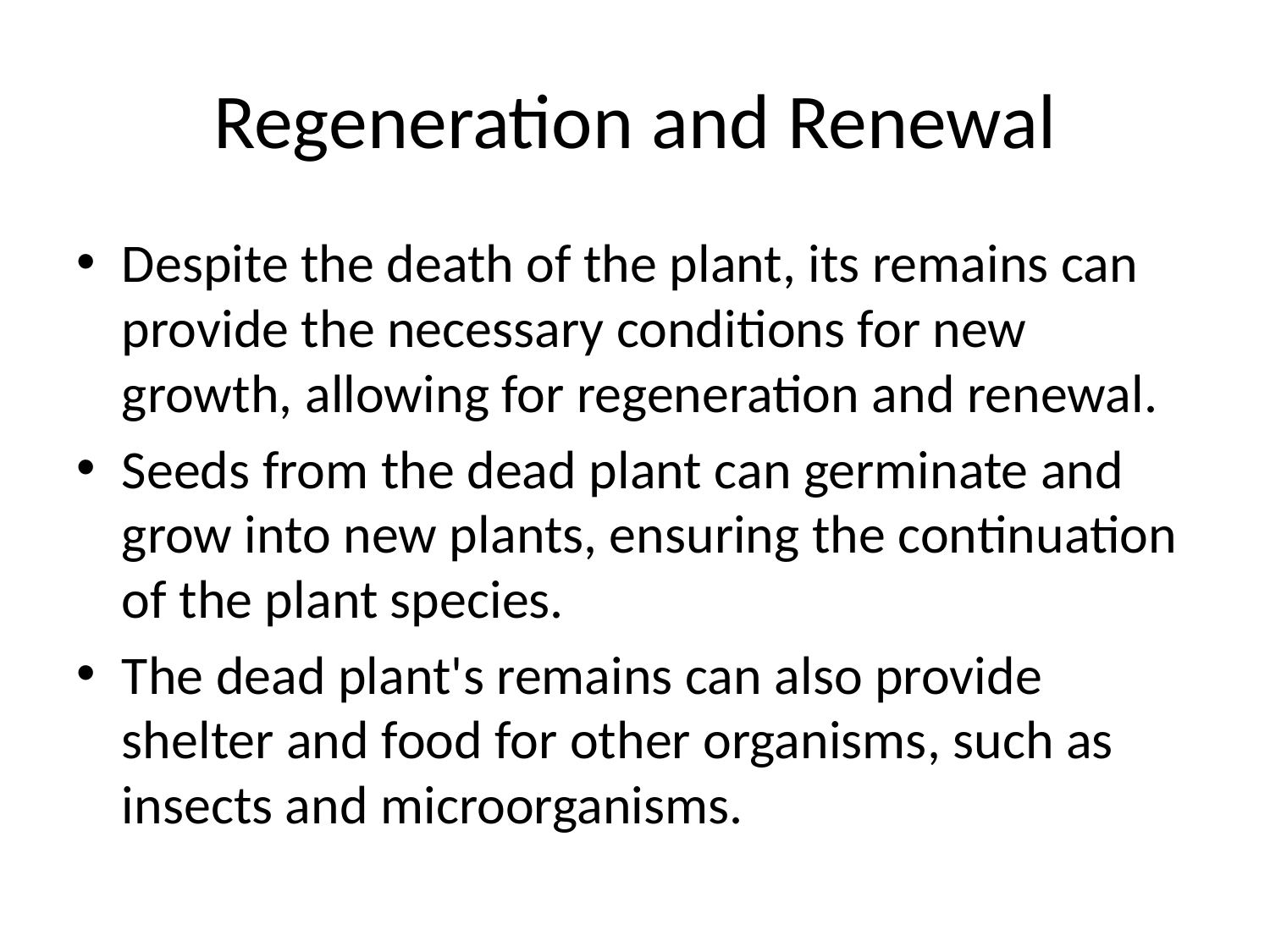

# Regeneration and Renewal
Despite the death of the plant, its remains can provide the necessary conditions for new growth, allowing for regeneration and renewal.
Seeds from the dead plant can germinate and grow into new plants, ensuring the continuation of the plant species.
The dead plant's remains can also provide shelter and food for other organisms, such as insects and microorganisms.